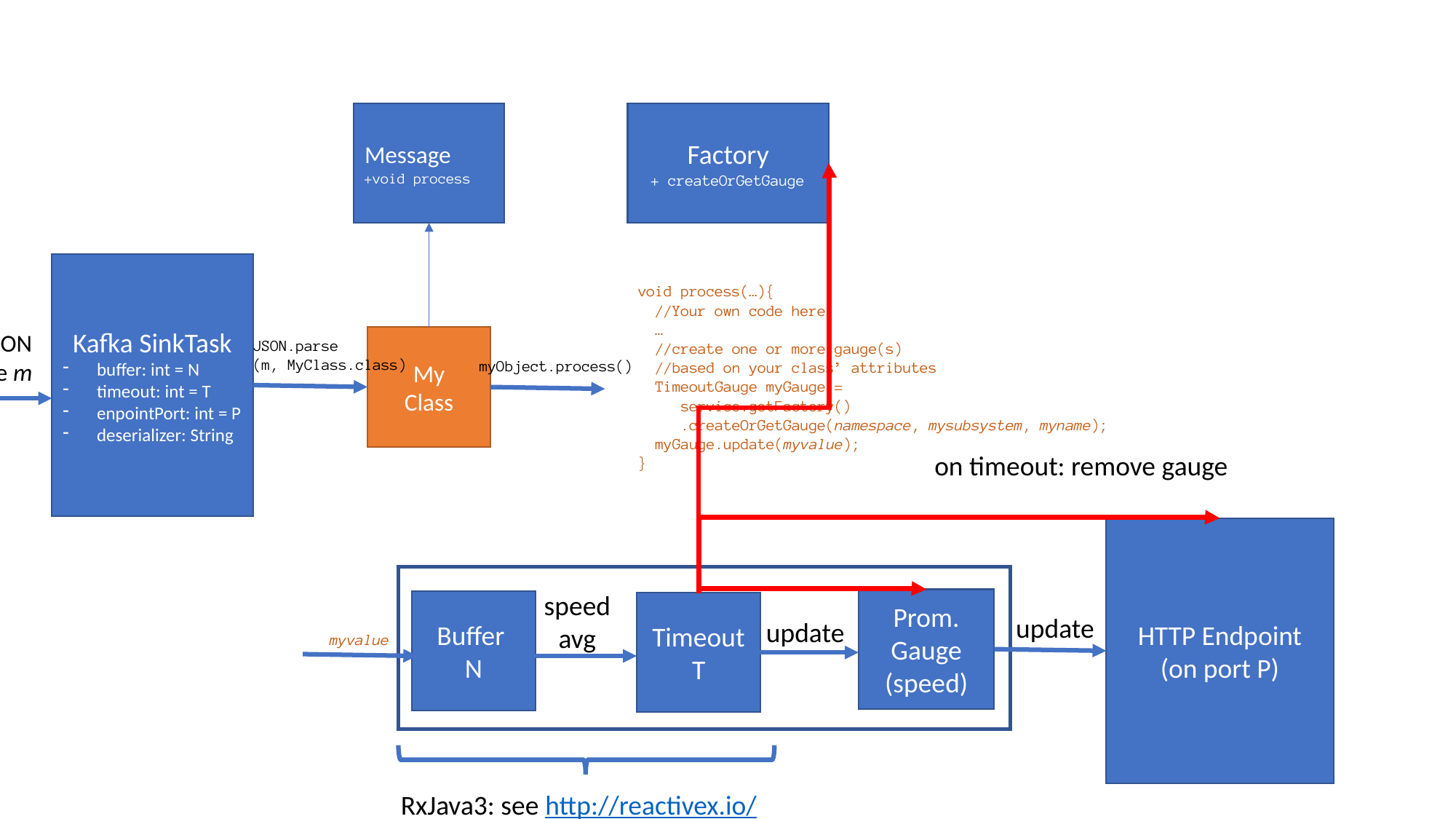

Message
+void process
Factory
+ createOrGetGauge
Kafka SinkTask
buffer: int = N
timeout: int = T
enpointPort: int = P
deserializer: String
void process(…){
  //Your own code here
  …
  //create one or more gauge(s)
  //based on your class’ attributes
  TimeoutGauge myGauge =
     service.getFactory()
     .createOrGetGauge(namespace, mysubsystem, myname);
  myGauge.update(myvalue);
}
JSON
message m
My
Class
JSON.parse
(m, MyClass.class)
myObject.process()
on timeout: remove gauge
HTTP Endpoint
(on port P)

speed
avg

Prom. Gauge
(speed)
Buffer
N
Timeout T
update

update

myvalue
RxJava3: see http://reactivex.io/